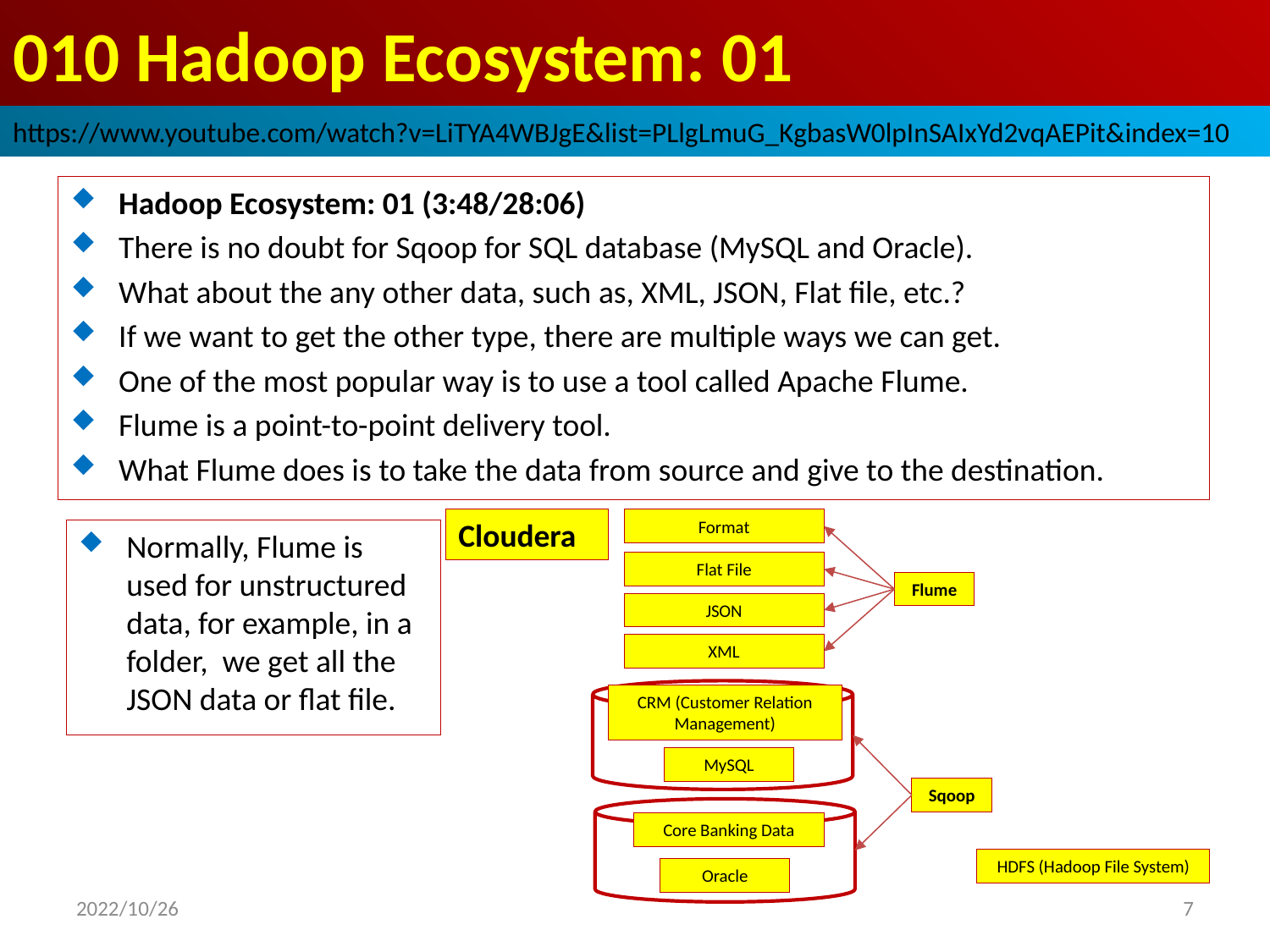

# 010 Hadoop Ecosystem: 01
https://www.youtube.com/watch?v=LiTYA4WBJgE&list=PLlgLmuG_KgbasW0lpInSAIxYd2vqAEPit&index=10
Hadoop Ecosystem: 01 (3:48/28:06)
There is no doubt for Sqoop for SQL database (MySQL and Oracle).
What about the any other data, such as, XML, JSON, Flat file, etc.?
If we want to get the other type, there are multiple ways we can get.
One of the most popular way is to use a tool called Apache Flume.
Flume is a point-to-point delivery tool.
What Flume does is to take the data from source and give to the destination.
Cloudera
Format
Normally, Flume is used for unstructured data, for example, in a folder,  we get all the JSON data or flat file.
Flat File
Flume
JSON
XML

CRM (Customer Relation Management)
MySQL
Sqoop

Core Banking Data
HDFS (Hadoop File System)
Oracle
2022/10/26
7